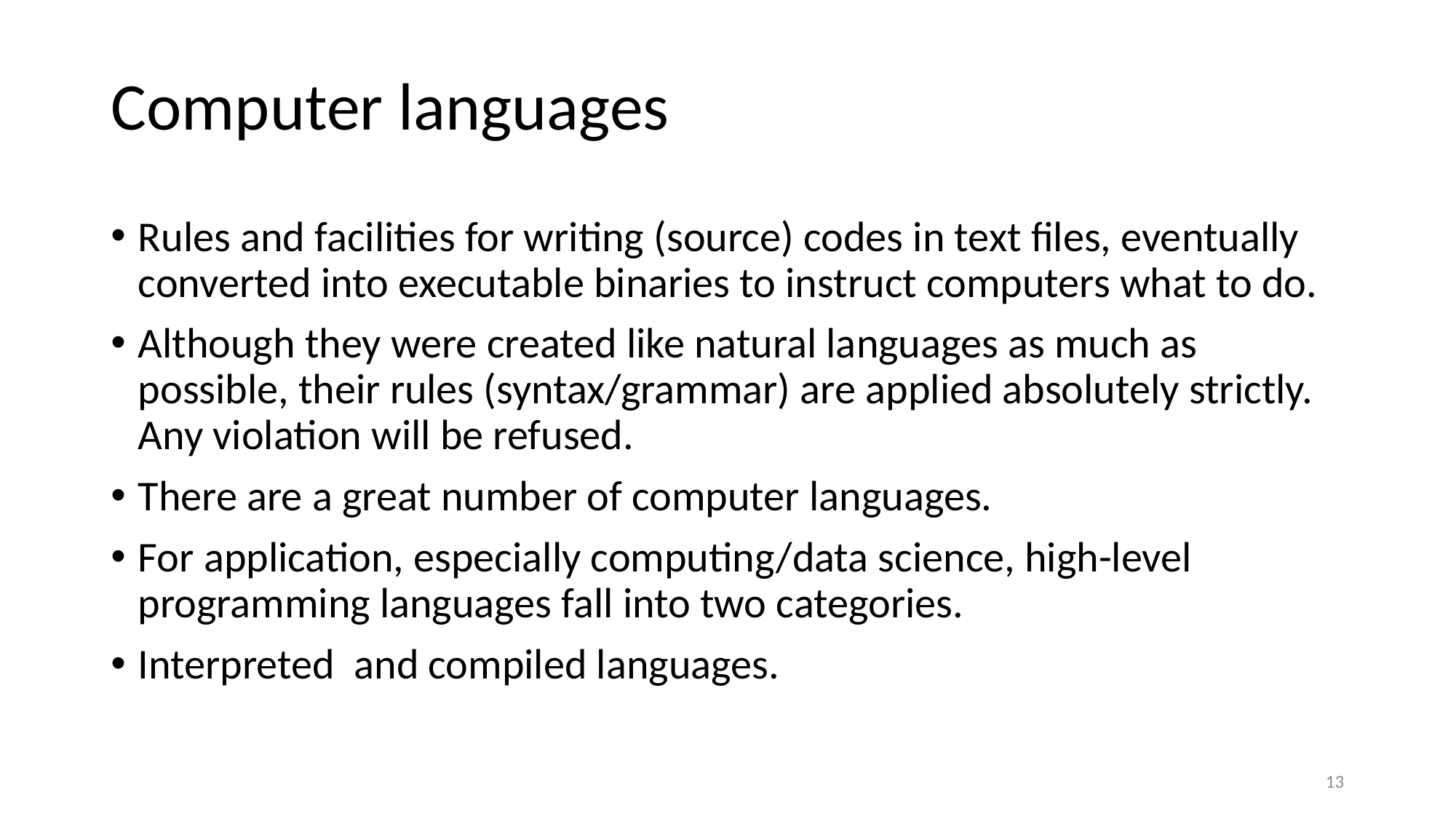

# Computer languages
Rules and facilities for writing (source) codes in text files, eventually converted into executable binaries to instruct computers what to do.
Although they were created like natural languages as much as possible, their rules (syntax/grammar) are applied absolutely strictly. Any violation will be refused.
There are a great number of computer languages.
For application, especially computing/data science, high-level programming languages fall into two categories.
Interpreted  and compiled languages.
13